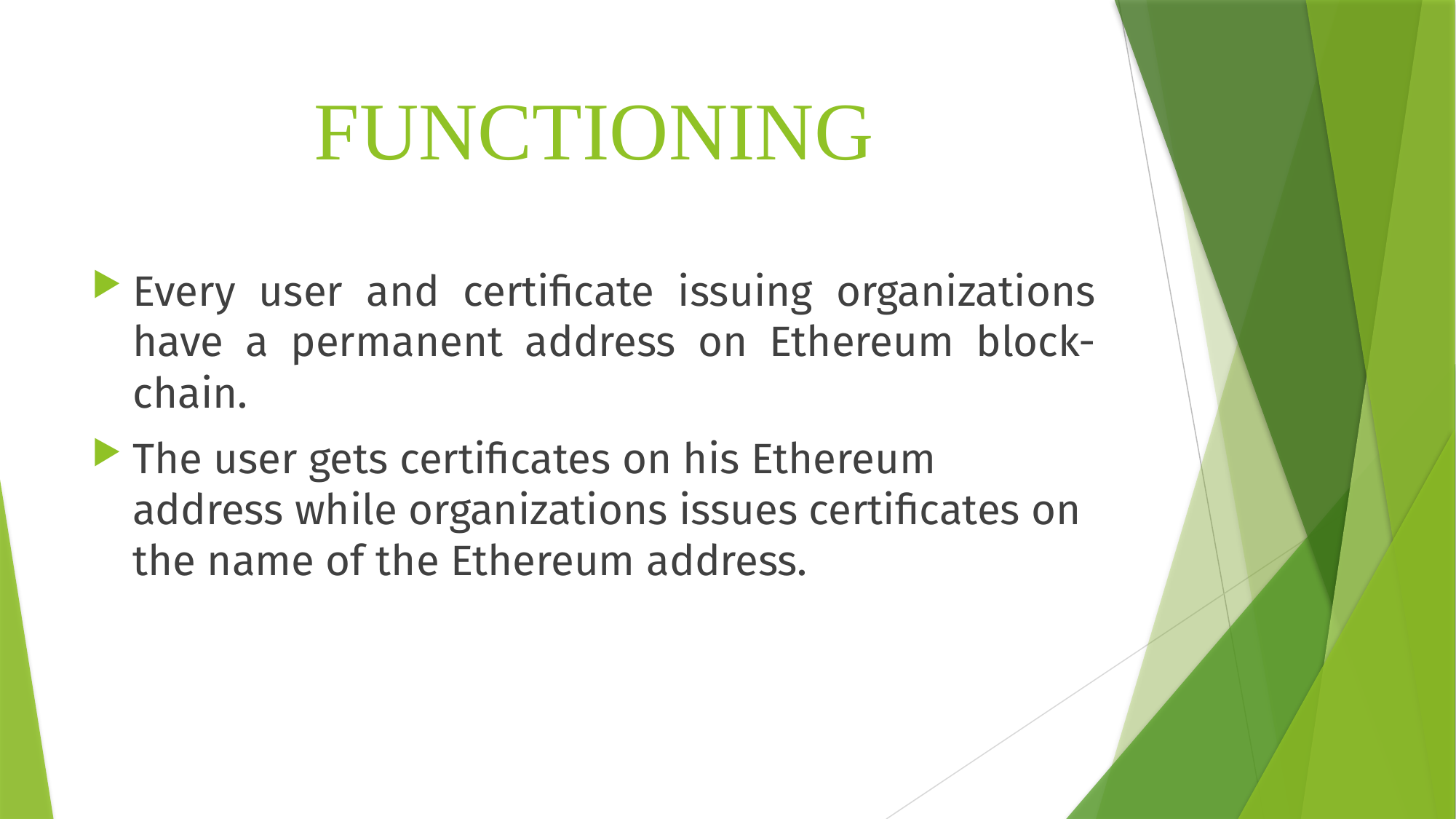

# FUNCTIONING
Every user and certificate issuing organizations have a permanent address on Ethereum block-chain.
The user gets certificates on his Ethereum address while organizations issues certificates on the name of the Ethereum address.